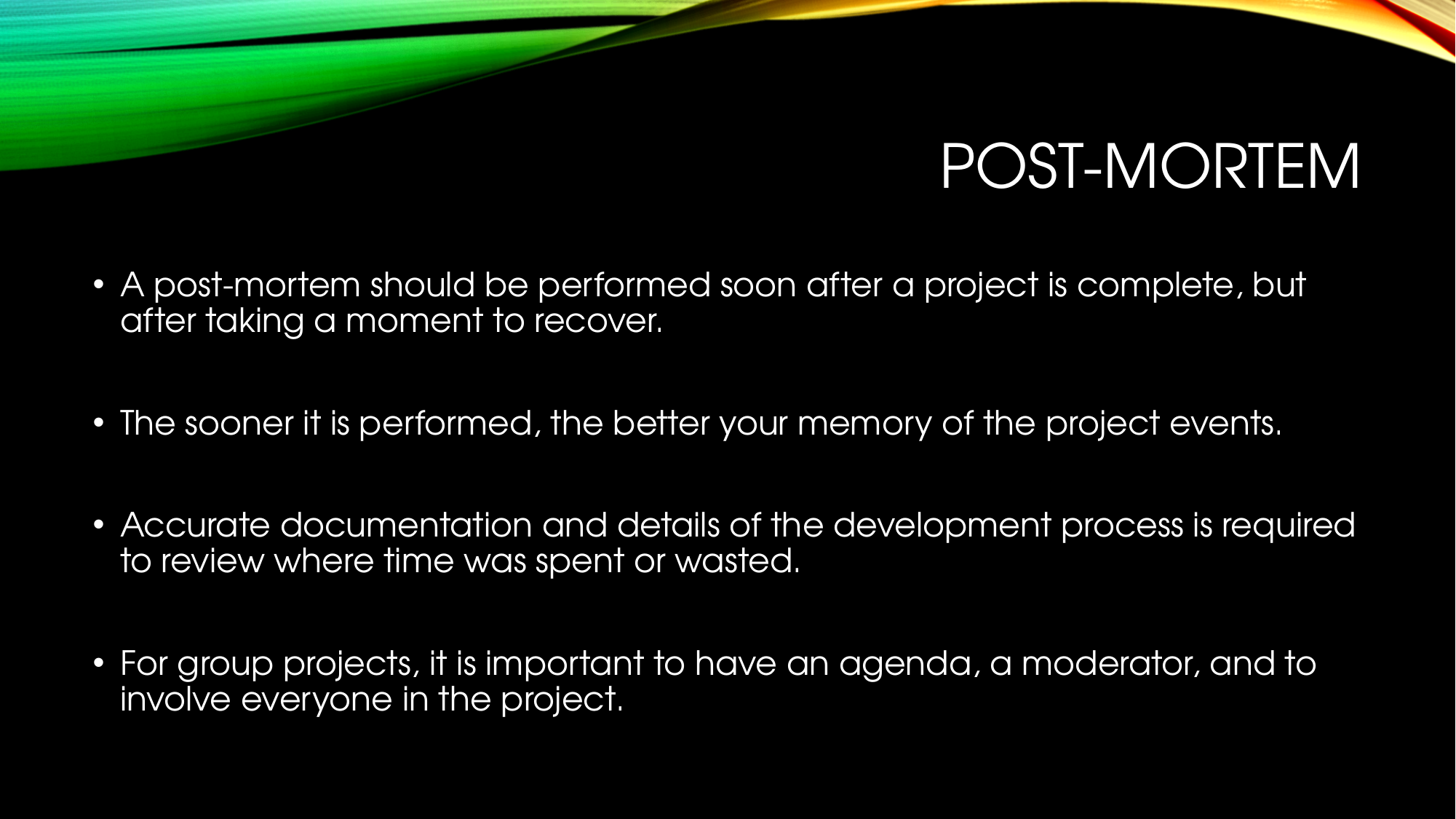

# Post-Mortem
A post-mortem should be performed soon after a project is complete, but after taking a moment to recover.

The sooner it is performed, the better your memory of the project events.

Accurate documentation and details of the development process is required to review where time was spent or wasted.

For group projects, it is important to have an agenda, a moderator, and to involve everyone in the project.